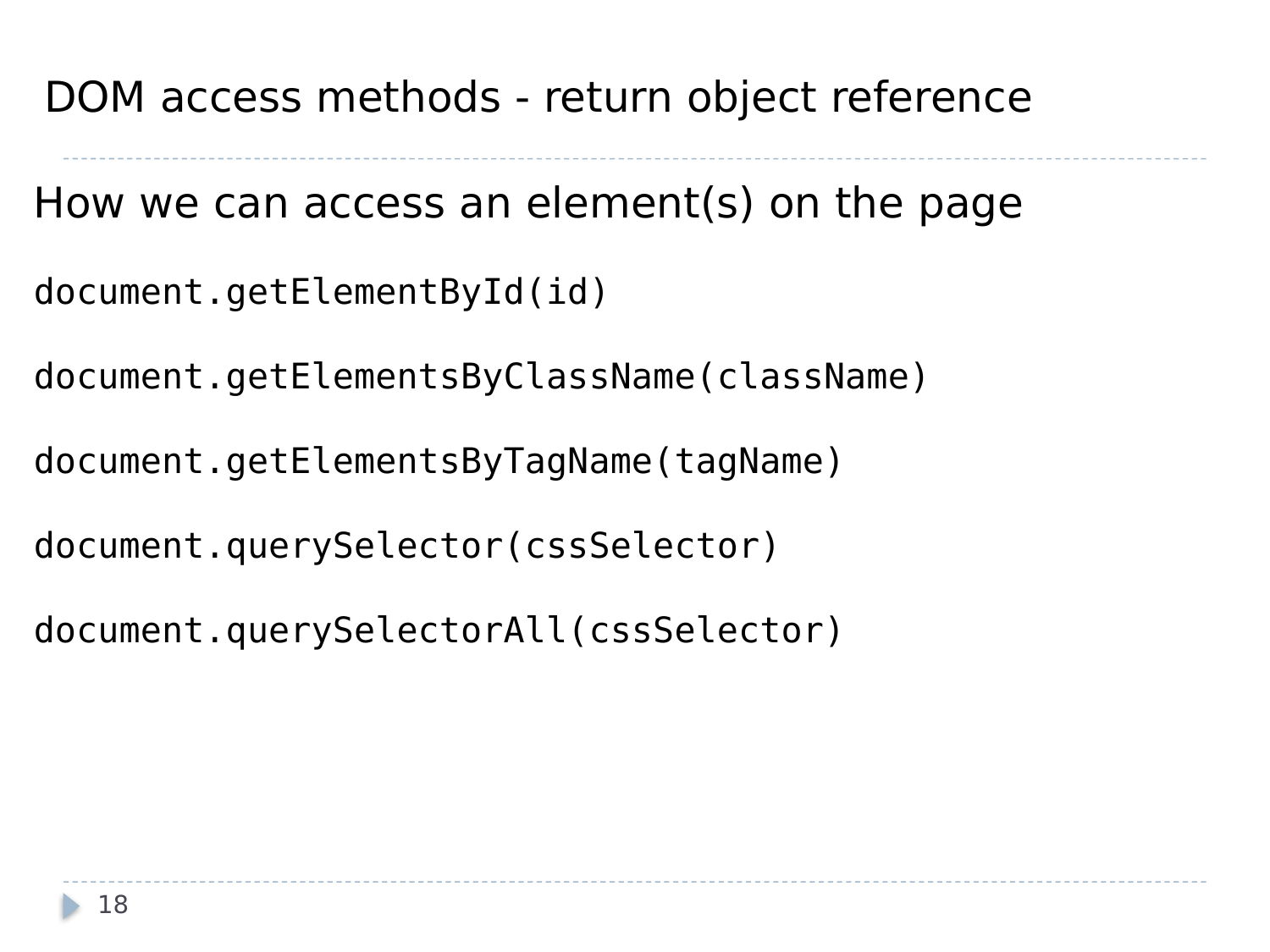

# DOM access methods - return object reference
How we can access an element(s) on the page

document.getElementById(id)

document.getElementsByClassName(className)

document.getElementsByTagName(tagName)

document.querySelector(cssSelector)

document.querySelectorAll(cssSelector)
18